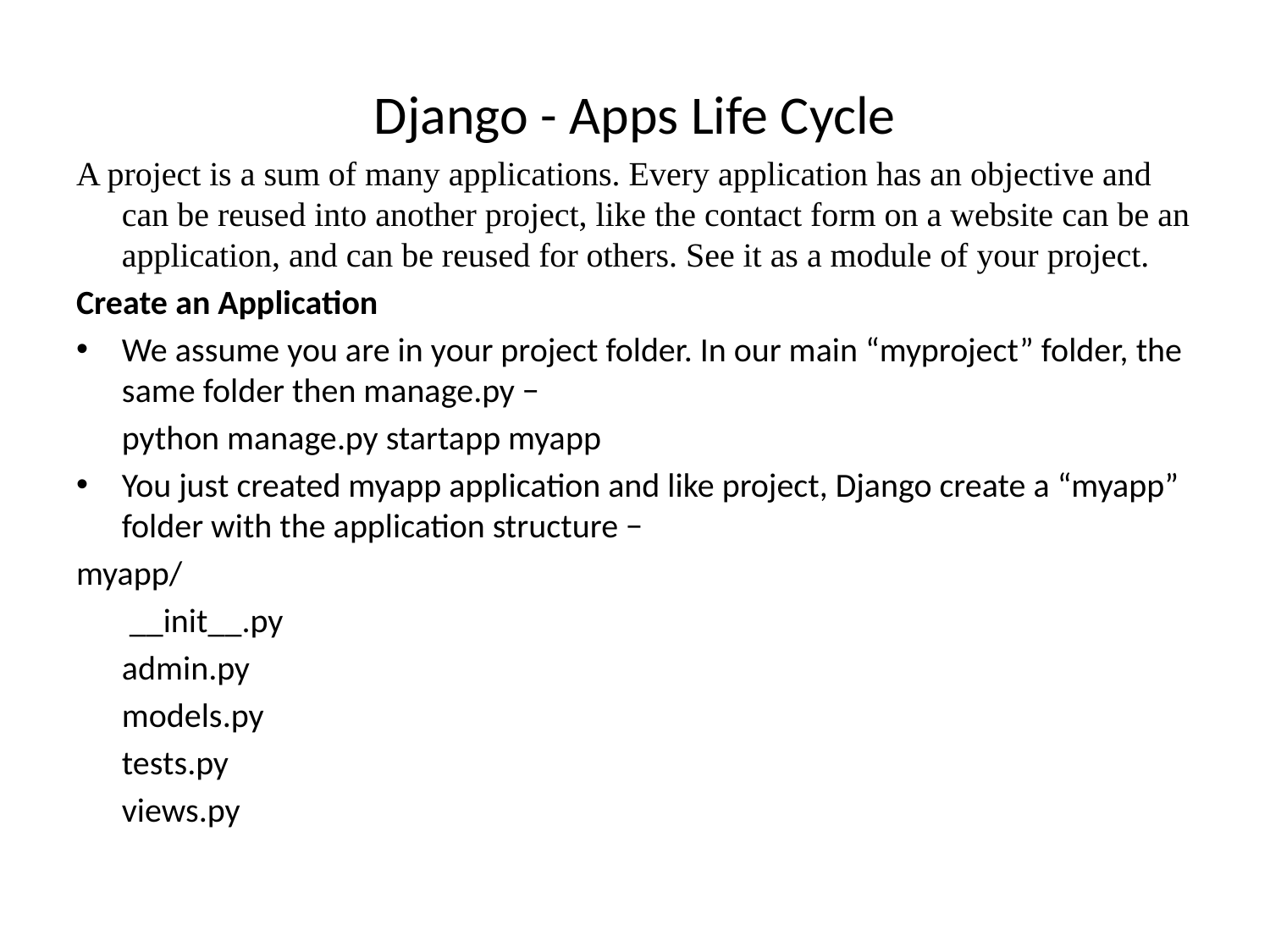

Django - Apps Life Cycle
A project is a sum of many applications. Every application has an objective and can be reused into another project, like the contact form on a website can be an application, and can be reused for others. See it as a module of your project.
Create an Application
We assume you are in your project folder. In our main “myproject” folder, the same folder then manage.py −
		python manage.py startapp myapp
You just created myapp application and like project, Django create a “myapp” folder with the application structure −
myapp/
	 __init__.py
	admin.py
	models.py
	tests.py
	views.py